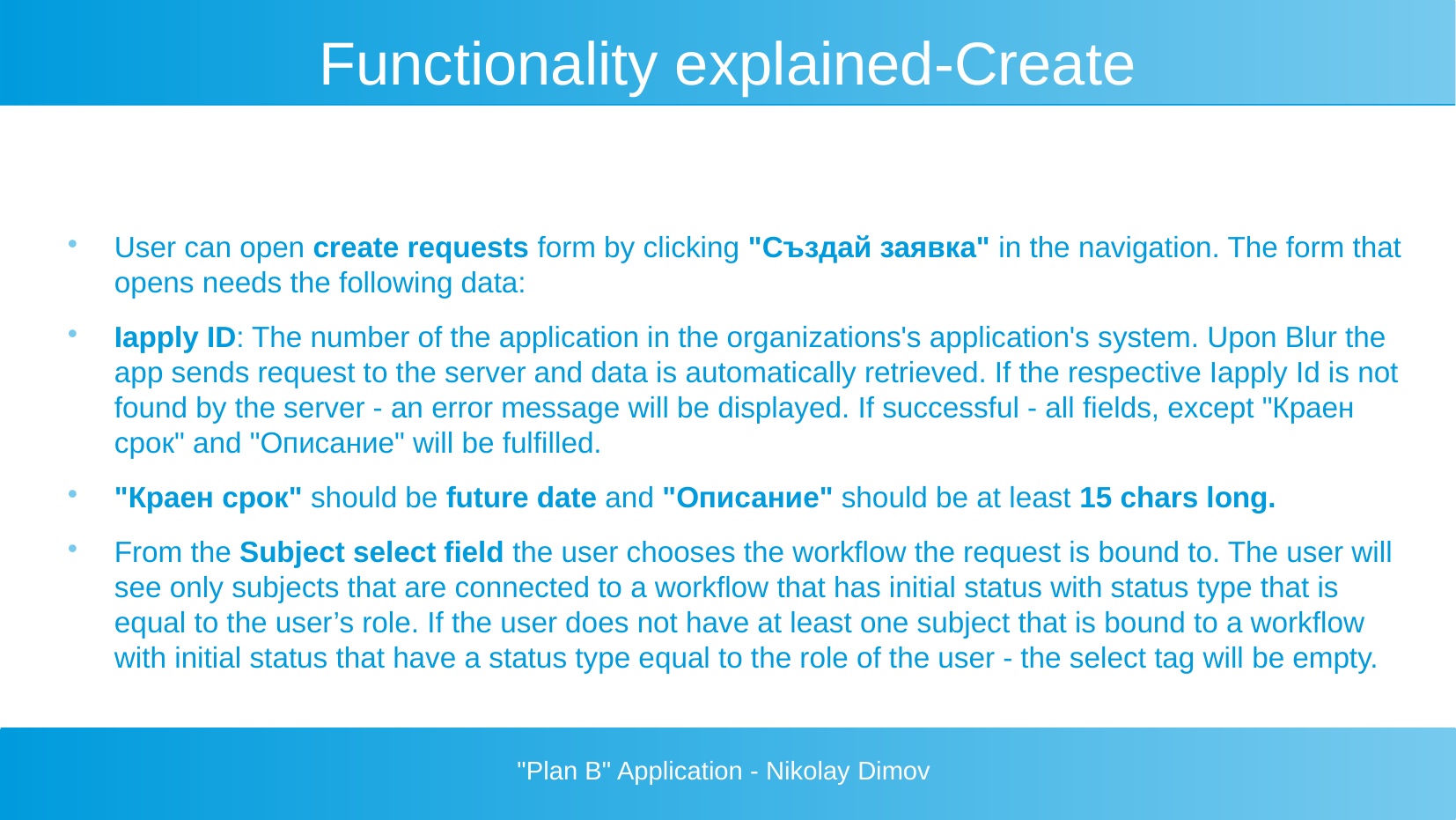

# Functionality explained-Create

User can open create requests form by clicking "Създай заявка" in the navigation. The form that opens needs the following data:
Iapply ID: The number of the application in the organizations's application's system. Upon Blur the app sends request to the server and data is automatically retrieved. If the respective Iapply Id is not found by the server - an error message will be displayed. If successful - all fields, except "Краен срок" and "Описание" will be fulfilled.
"Краен срок" should be future date and "Описание" should be at least 15 chars long.
From the Subject select field the user chooses the workflow the request is bound to. The user will see only subjects that are connected to a workflow that has initial status with status type that is equal to the user’s role. If the user does not have at least one subject that is bound to a workflow with initial status that have a status type equal to the role of the user - the select tag will be empty.

"Plan B" Application - Nikolay Dimov